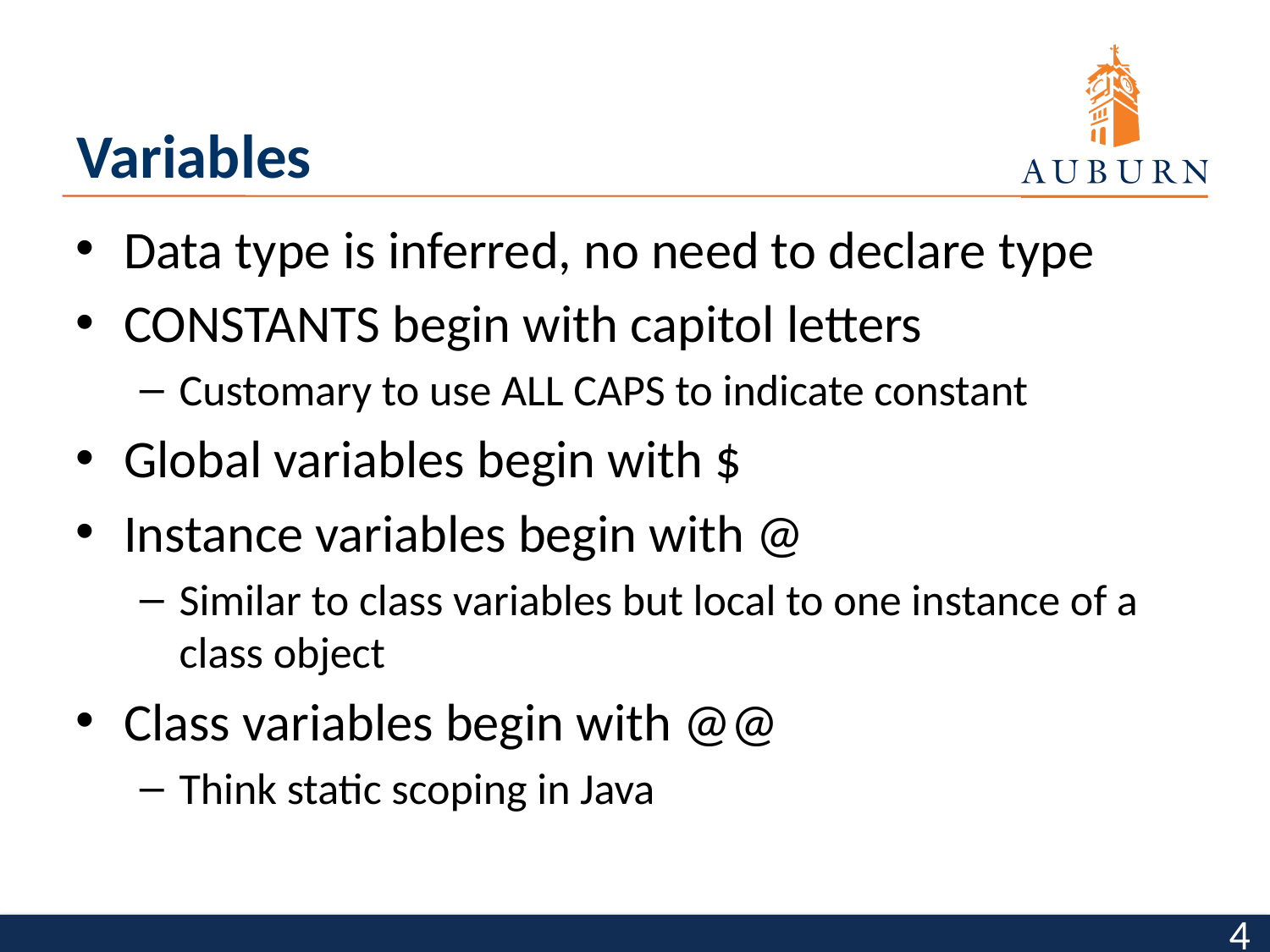

# Variables
Data type is inferred, no need to declare type
CONSTANTS begin with capitol letters
Customary to use ALL CAPS to indicate constant
Global variables begin with $
Instance variables begin with @
Similar to class variables but local to one instance of a class object
Class variables begin with @@
Think static scoping in Java

4